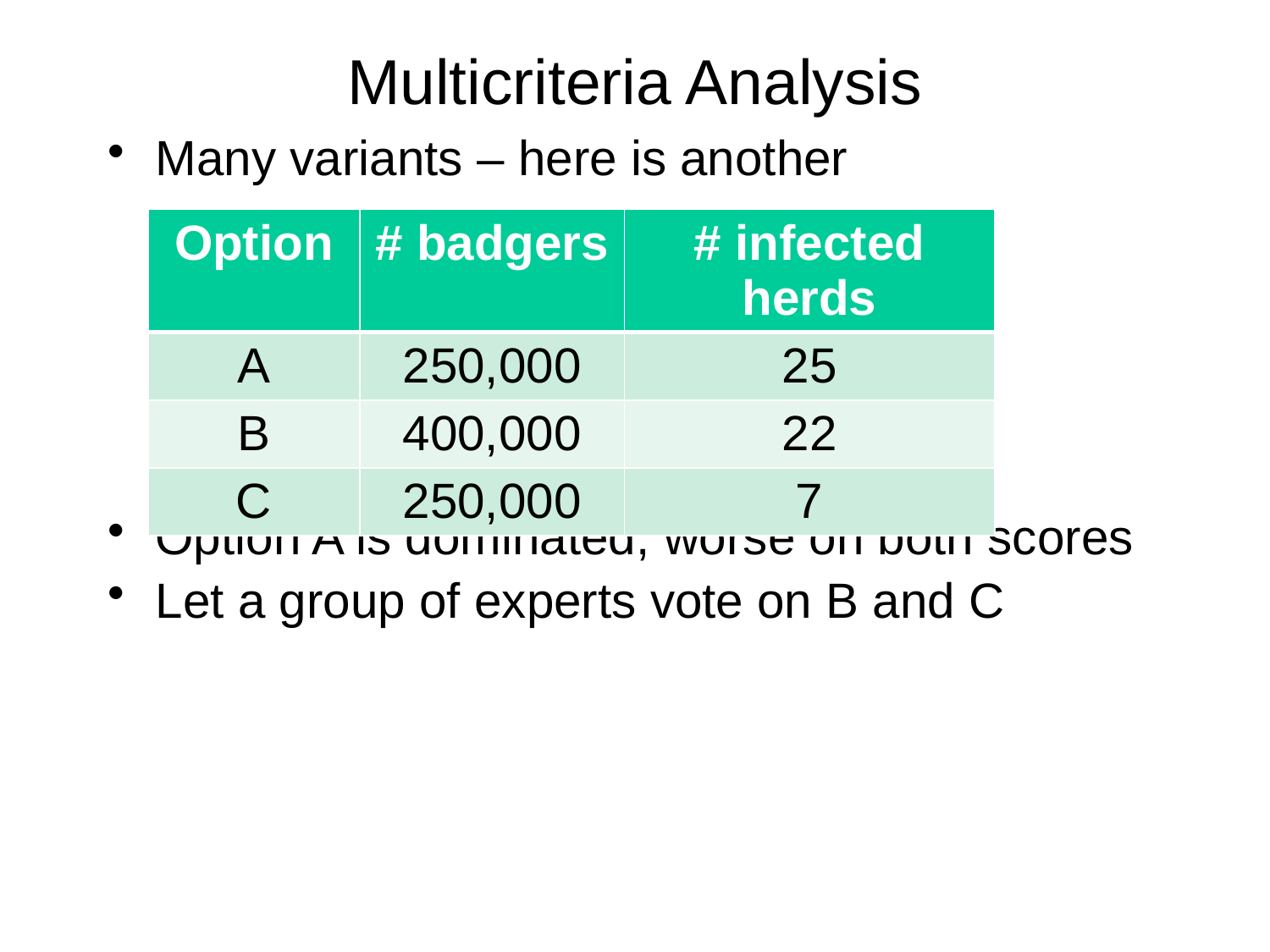

# Multicriteria Analysis
Many variants – here is another

Option A is dominated, worse on both scores
Let a group of experts vote on B and C

| Option | # badgers | # infected herds |
| --- | --- | --- |
| A | 250,000 | 25 |
| B | 400,000 | 22 |
| C | 250,000 | 7 |